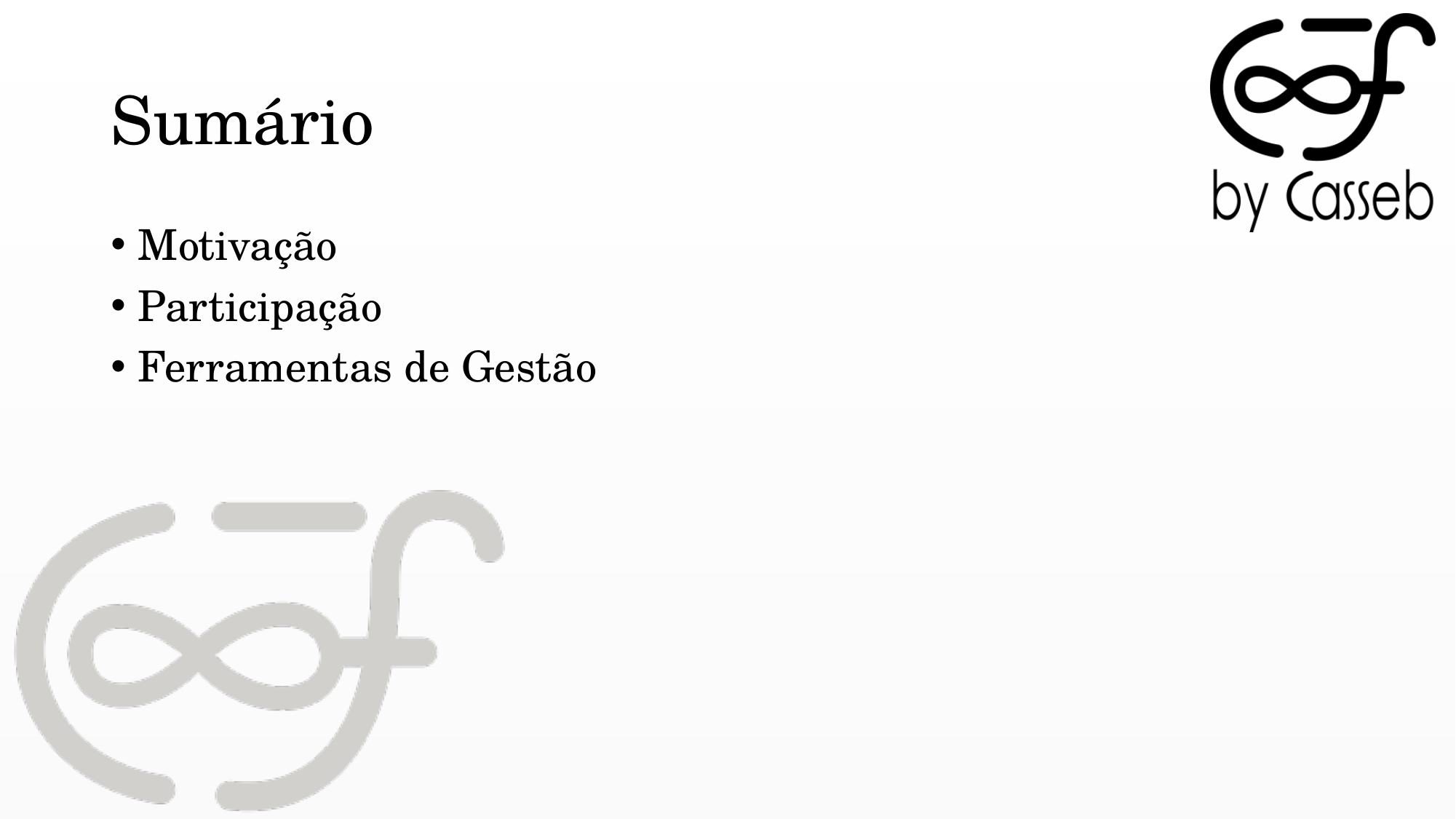

# Sumário
Motivação
Participação
Ferramentas de Gestão